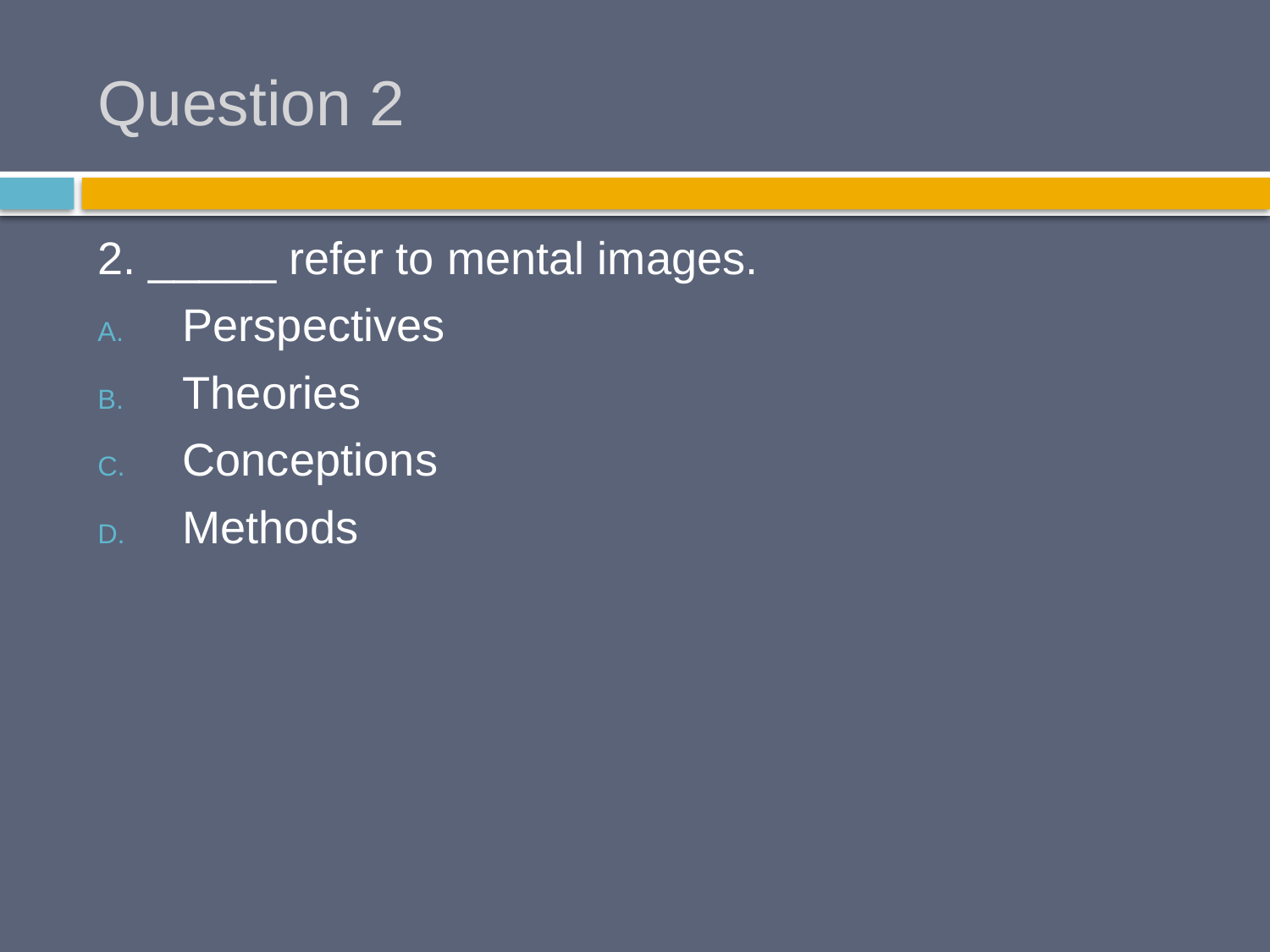

# Question 2
2. _____ refer to mental images.
Perspectives
Theories
Conceptions
Methods